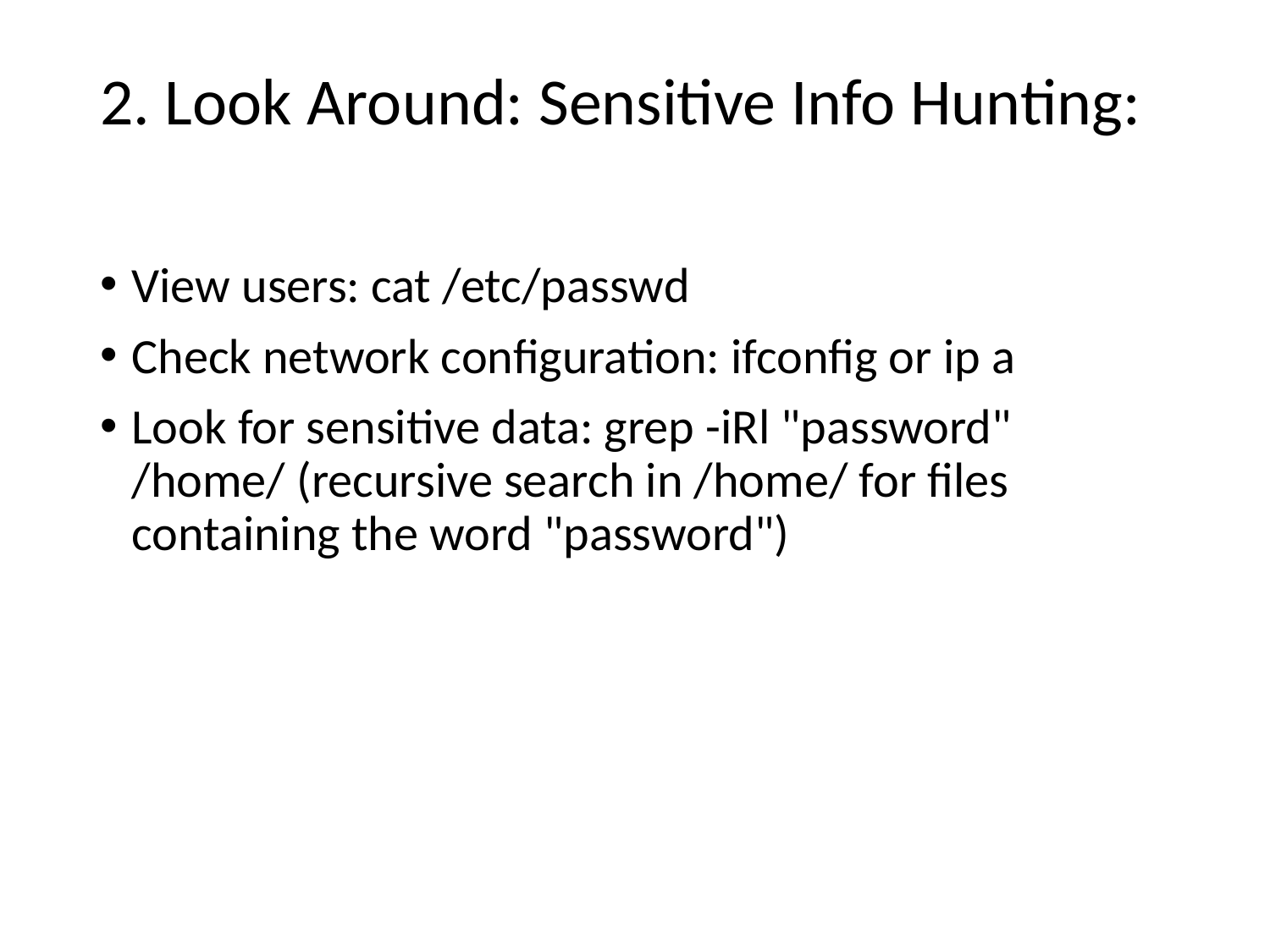

# 2. Look Around: Sensitive Info Hunting:
View users: cat /etc/passwd
Check network configuration: ifconfig or ip a
Look for sensitive data: grep -iRl "password" /home/ (recursive search in /home/ for files containing the word "password")